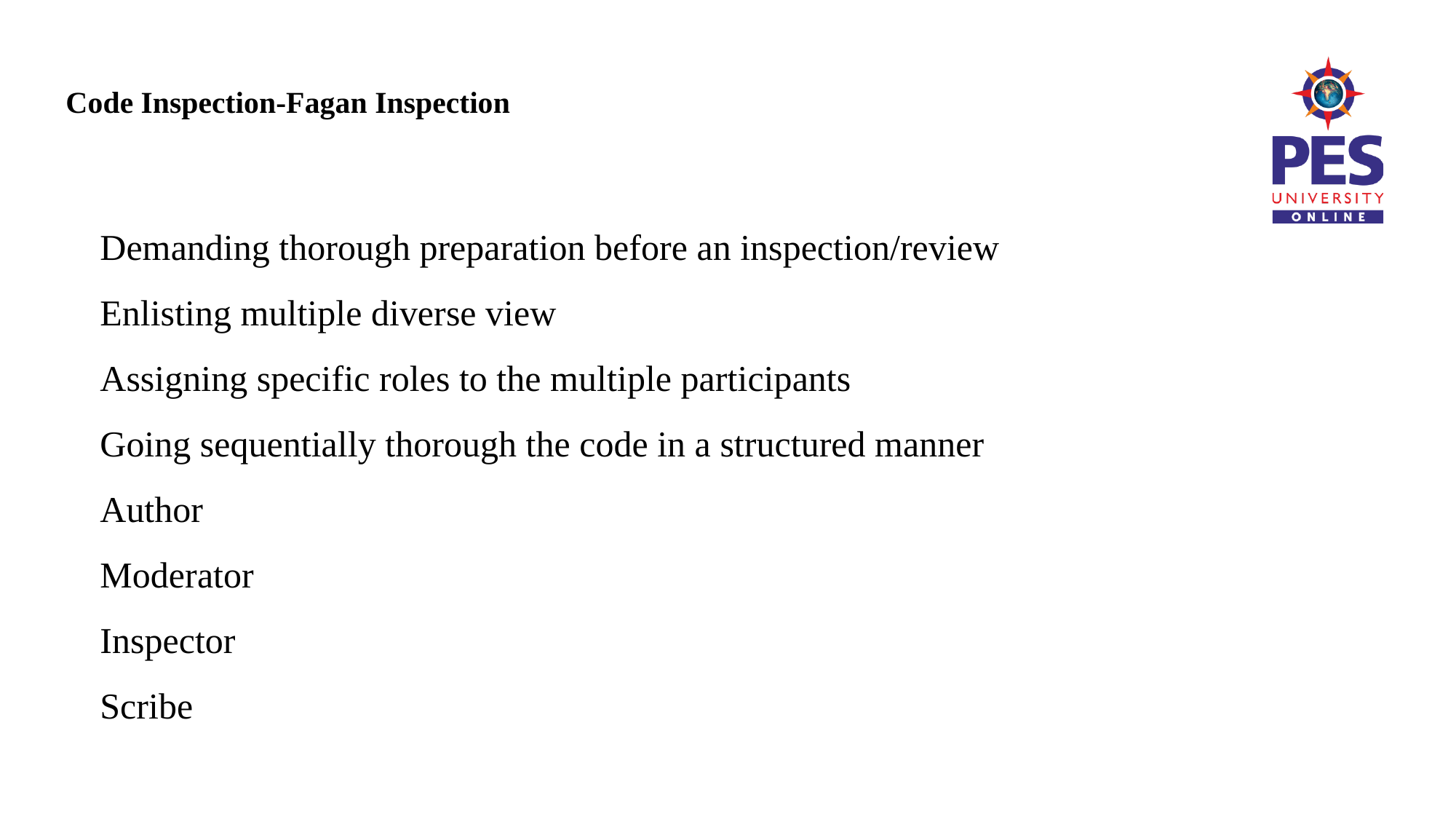

# Code Inspection-Fagan Inspection
Demanding thorough preparation before an inspection/review
Enlisting multiple diverse view
Assigning specific roles to the multiple participants
Going sequentially thorough the code in a structured manner
Author
Moderator
Inspector
Scribe